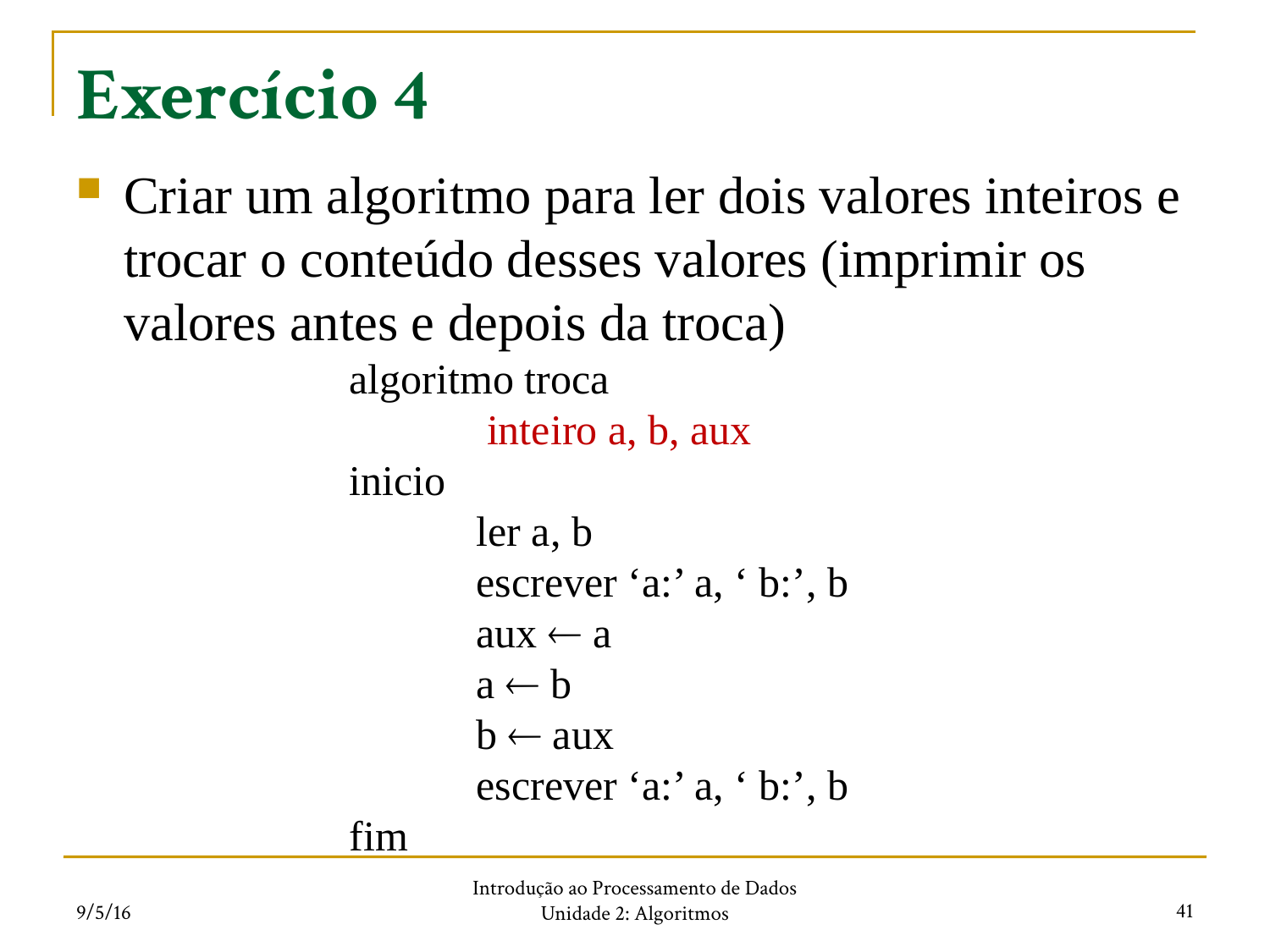

# Exercício 4
Criar um algoritmo para ler dois valores inteiros e trocar o conteúdo desses valores (imprimir os valores antes e depois da troca)
algoritmo troca
	 inteiro a, b, aux
inicio
	ler a, b
	escrever ‘a:’ a, ‘ b:’, b
	aux ← a
	a ← b
	b ← aux
	escrever ‘a:’ a, ‘ b:’, b
fim
9/5/16
41
Introdução ao Processamento de Dados
Unidade 2: Algoritmos